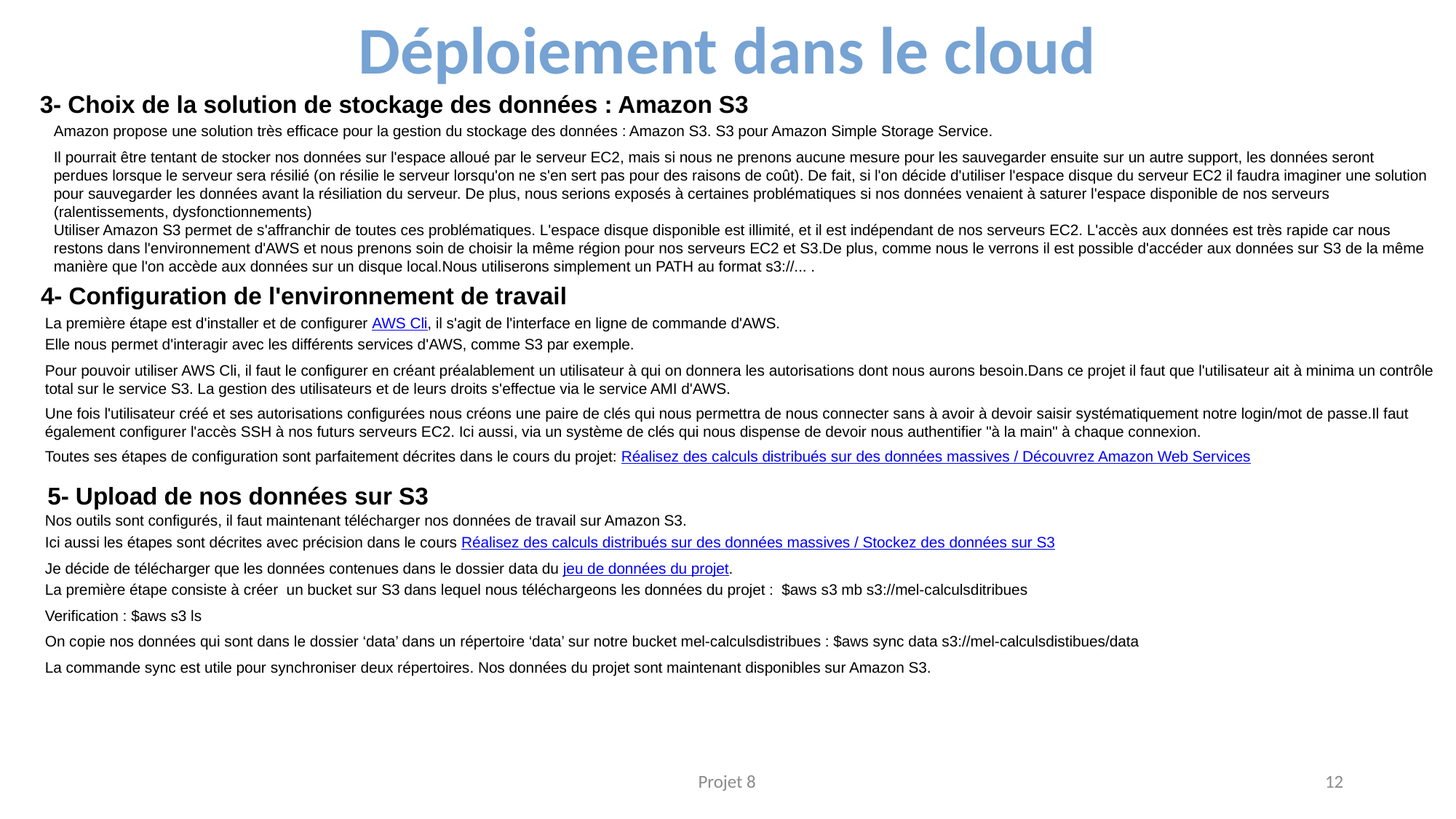

Déploiement dans le cloud
3- Choix de la solution de stockage des données : Amazon S3
Amazon propose une solution très efficace pour la gestion du stockage des données : Amazon S3. S3 pour Amazon Simple Storage Service.
Il pourrait être tentant de stocker nos données sur l'espace alloué par le serveur EC2, mais si nous ne prenons aucune mesure pour les sauvegarder ensuite sur un autre support, les données seront perdues lorsque le serveur sera résilié (on résilie le serveur lorsqu'on ne s'en sert pas pour des raisons de coût). De fait, si l'on décide d'utiliser l'espace disque du serveur EC2 il faudra imaginer une solution pour sauvegarder les données avant la résiliation du serveur. De plus, nous serions exposés à certaines problématiques si nos données venaient à saturer l'espace disponible de nos serveurs (ralentissements, dysfonctionnements)
Utiliser Amazon S3 permet de s'affranchir de toutes ces problématiques. L'espace disque disponible est illimité, et il est indépendant de nos serveurs EC2. L'accès aux données est très rapide car nous restons dans l'environnement d'AWS et nous prenons soin de choisir la même région pour nos serveurs EC2 et S3.De plus, comme nous le verrons il est possible d'accéder aux données sur S3 de la même manière que l'on accède aux données sur un disque local.Nous utiliserons simplement un PATH au format s3://... .
4- Configuration de l'environnement de travail
La première étape est d'installer et de configurer AWS Cli, il s'agit de l'interface en ligne de commande d'AWS.
Elle nous permet d'interagir avec les différents services d'AWS, comme S3 par exemple.
Pour pouvoir utiliser AWS Cli, il faut le configurer en créant préalablement un utilisateur à qui on donnera les autorisations dont nous aurons besoin.Dans ce projet il faut que l'utilisateur ait à minima un contrôle total sur le service S3. La gestion des utilisateurs et de leurs droits s'effectue via le service AMI d'AWS.
Une fois l'utilisateur créé et ses autorisations configurées nous créons une paire de clés qui nous permettra de nous connecter sans à avoir à devoir saisir systématiquement notre login/mot de passe.Il faut également configurer l'accès SSH à nos futurs serveurs EC2. Ici aussi, via un système de clés qui nous dispense de devoir nous authentifier "à la main" à chaque connexion.
Toutes ses étapes de configuration sont parfaitement décrites dans le cours du projet: Réalisez des calculs distribués sur des données massives / Découvrez Amazon Web Services
5- Upload de nos données sur S3
Nos outils sont configurés, il faut maintenant télécharger nos données de travail sur Amazon S3.
Ici aussi les étapes sont décrites avec précision dans le cours Réalisez des calculs distribués sur des données massives / Stockez des données sur S3
Je décide de télécharger que les données contenues dans le dossier data du jeu de données du projet.
La première étape consiste à créer  un bucket sur S3 dans lequel nous téléchargeons les données du projet :  $aws s3 mb s3://mel-calculsditribues
Verification : $aws s3 ls
On copie nos données qui sont dans le dossier ‘data’ dans un répertoire ‘data’ sur notre bucket mel-calculsdistribues : $aws sync data s3://mel-calculsdistibues/data
La commande sync est utile pour synchroniser deux répertoires. Nos données du projet sont maintenant disponibles sur Amazon S3.
Projet 8
12